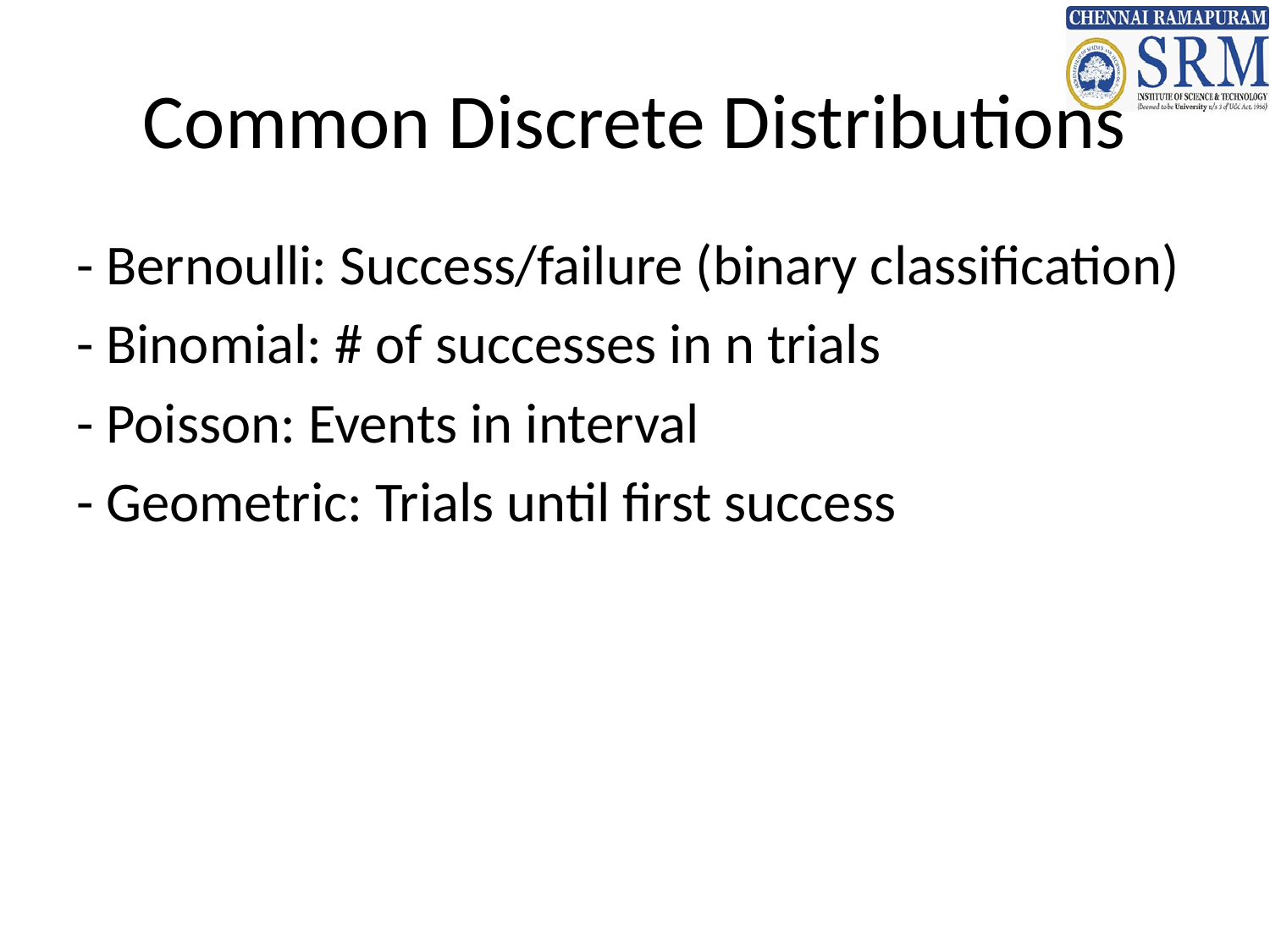

# Common Discrete Distributions
- Bernoulli: Success/failure (binary classification)
- Binomial: # of successes in n trials
- Poisson: Events in interval
- Geometric: Trials until first success